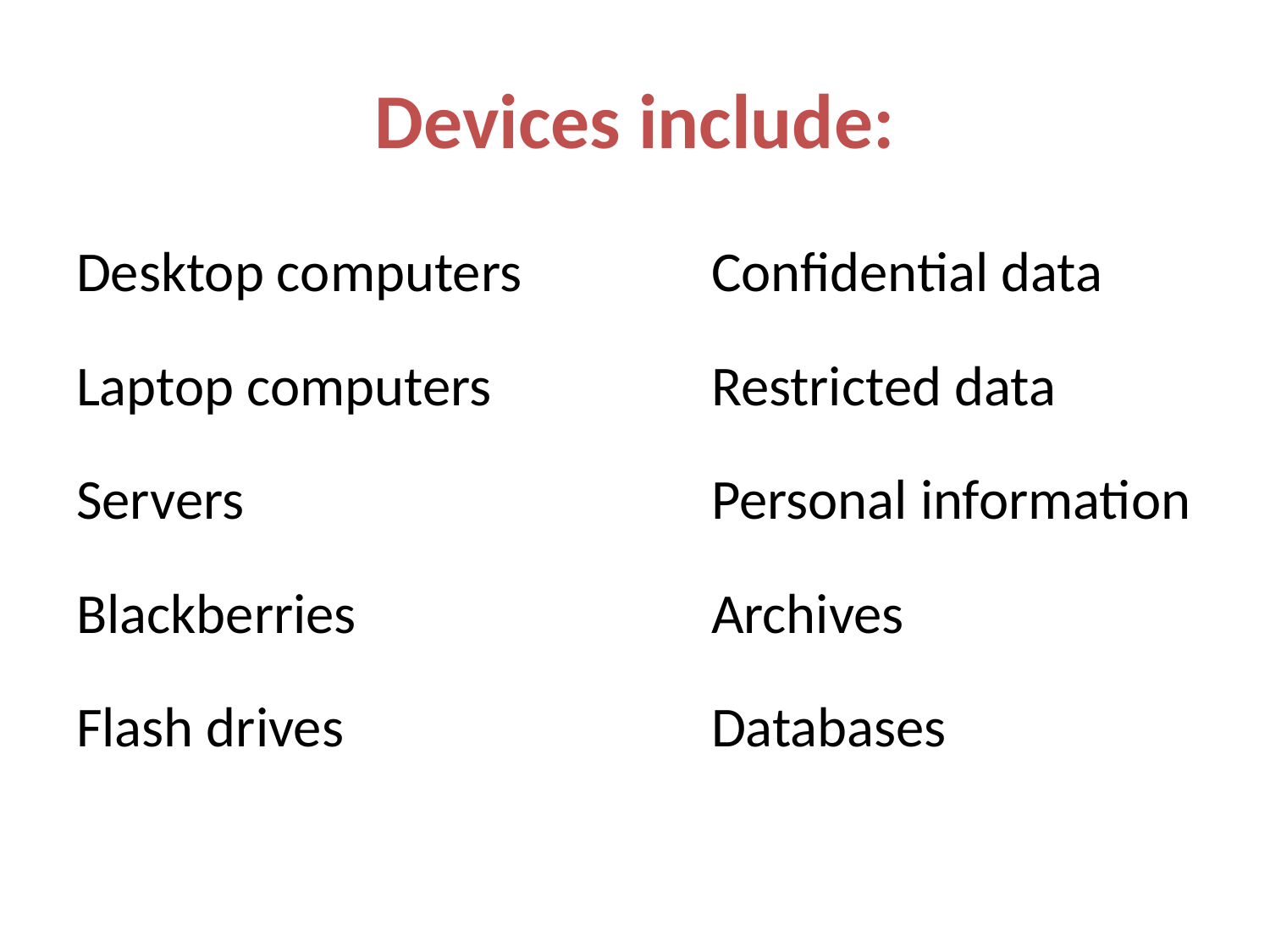

# Devices include:
Desktop computers		Confidential data
Laptop computers		Restricted data
Servers				Personal information
Blackberries			Archives
Flash drives			Databases